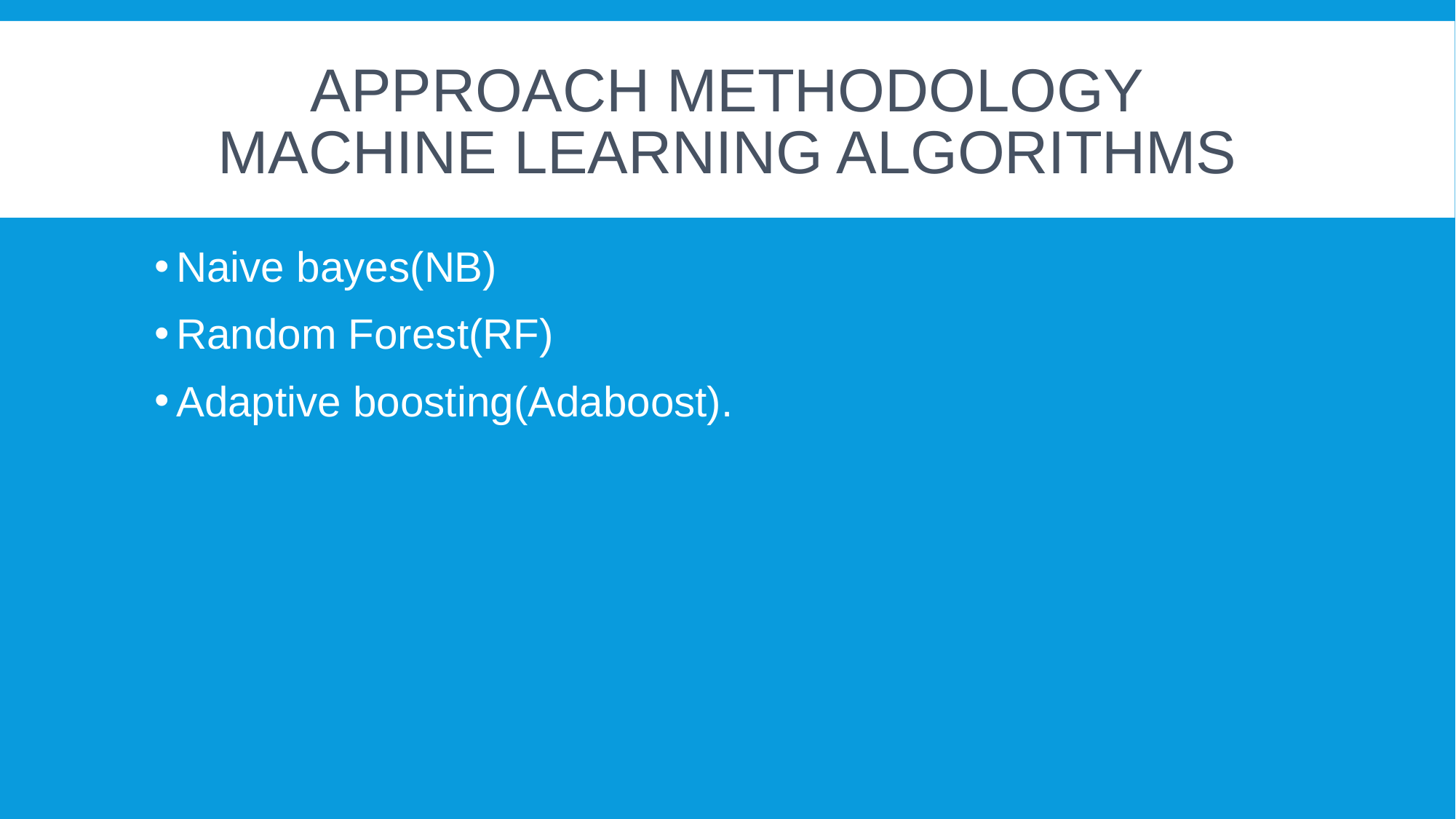

# APPROACH METHODOLOGY MACHINE LEARNING ALGORITHMS
Naive bayes(NB)
Random Forest(RF)
Adaptive boosting(Adaboost).